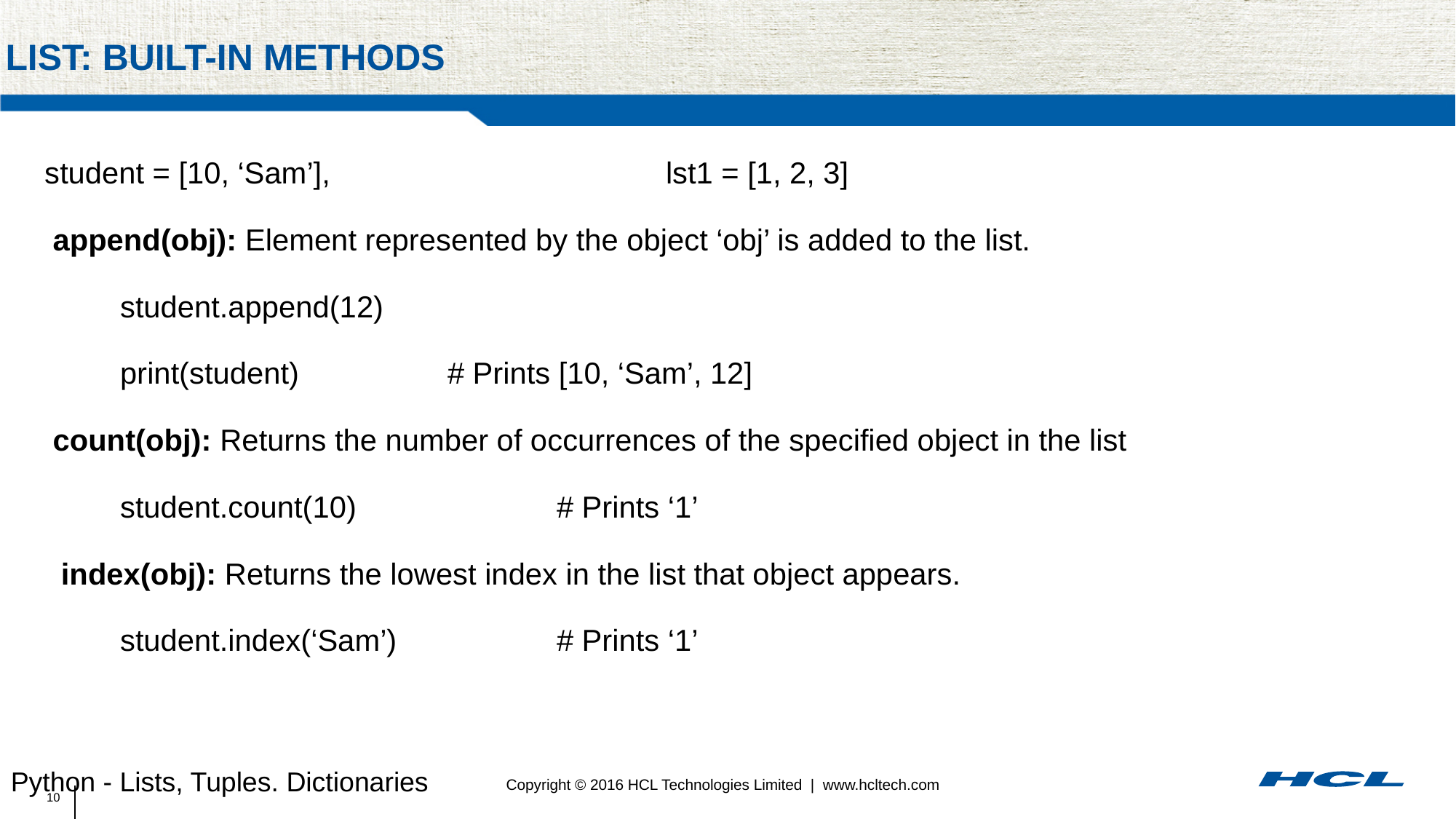

# List: Built-in Methods
     student = [10, ‘Sam’], 			lst1 = [1, 2, 3]
     append(obj): Element represented by the object ‘obj’ is added to the list.
	student.append(12)
	print(student)		# Prints [10, ‘Sam’, 12]
     count(obj): Returns the number of occurrences of the specified object in the list
	student.count(10)   		# Prints ‘1’
      index(obj): Returns the lowest index in the list that object appears.
	student.index(‘Sam’)		# Prints ‘1’

Python - Lists, Tuples. Dictionaries